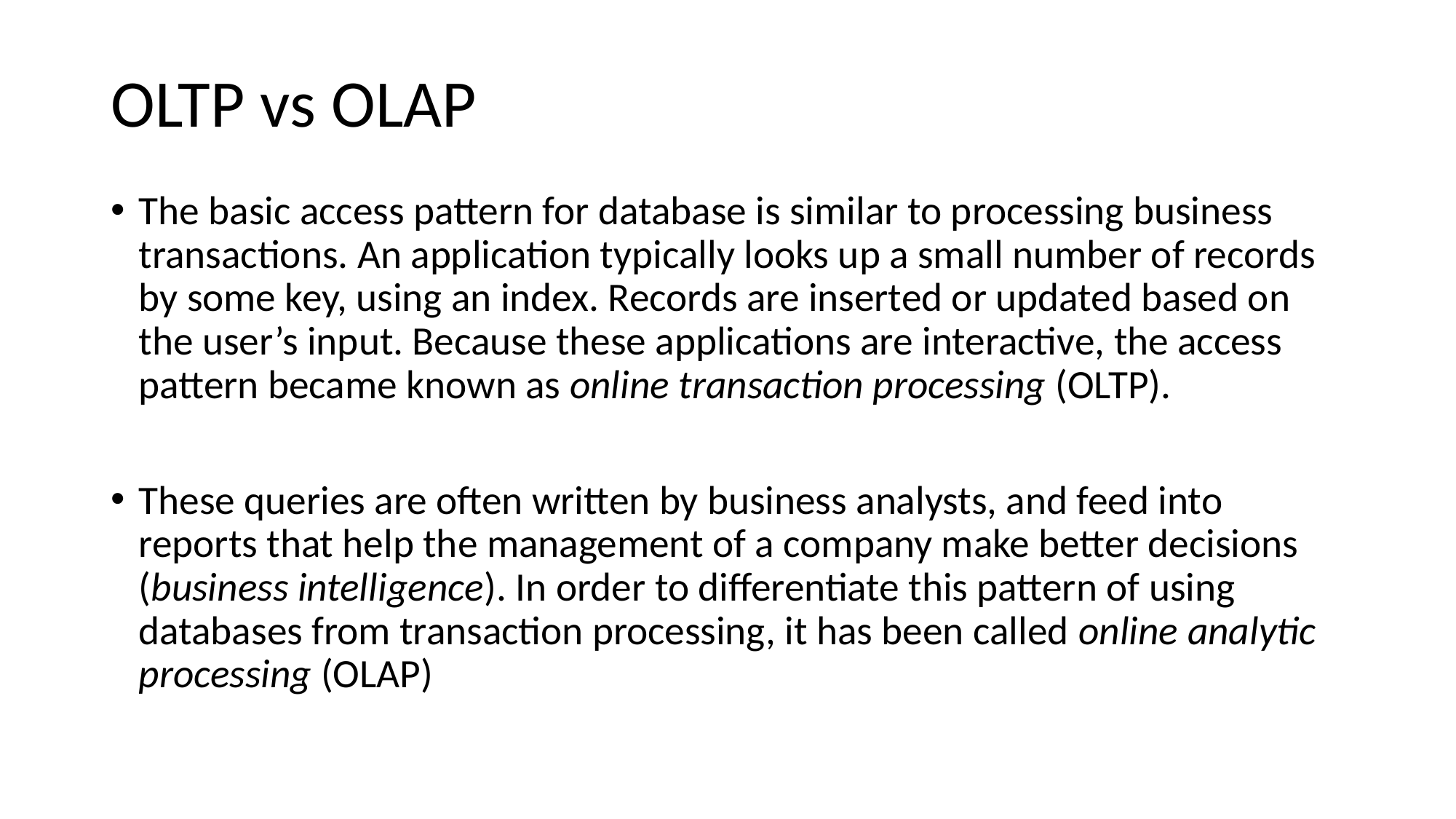

# OLTP vs OLAP
The basic access pattern for database is similar to processing business transactions. An application typically looks up a small number of records by some key, using an index. Records are inserted or updated based on the user’s input. Because these applications are interactive, the access pattern became known as online transaction processing (OLTP).

These queries are often written by business analysts, and feed into reports that help the management of a company make better decisions (business intelligence). In order to differentiate this pattern of using databases from transaction processing, it has been called online analytic processing (OLAP)